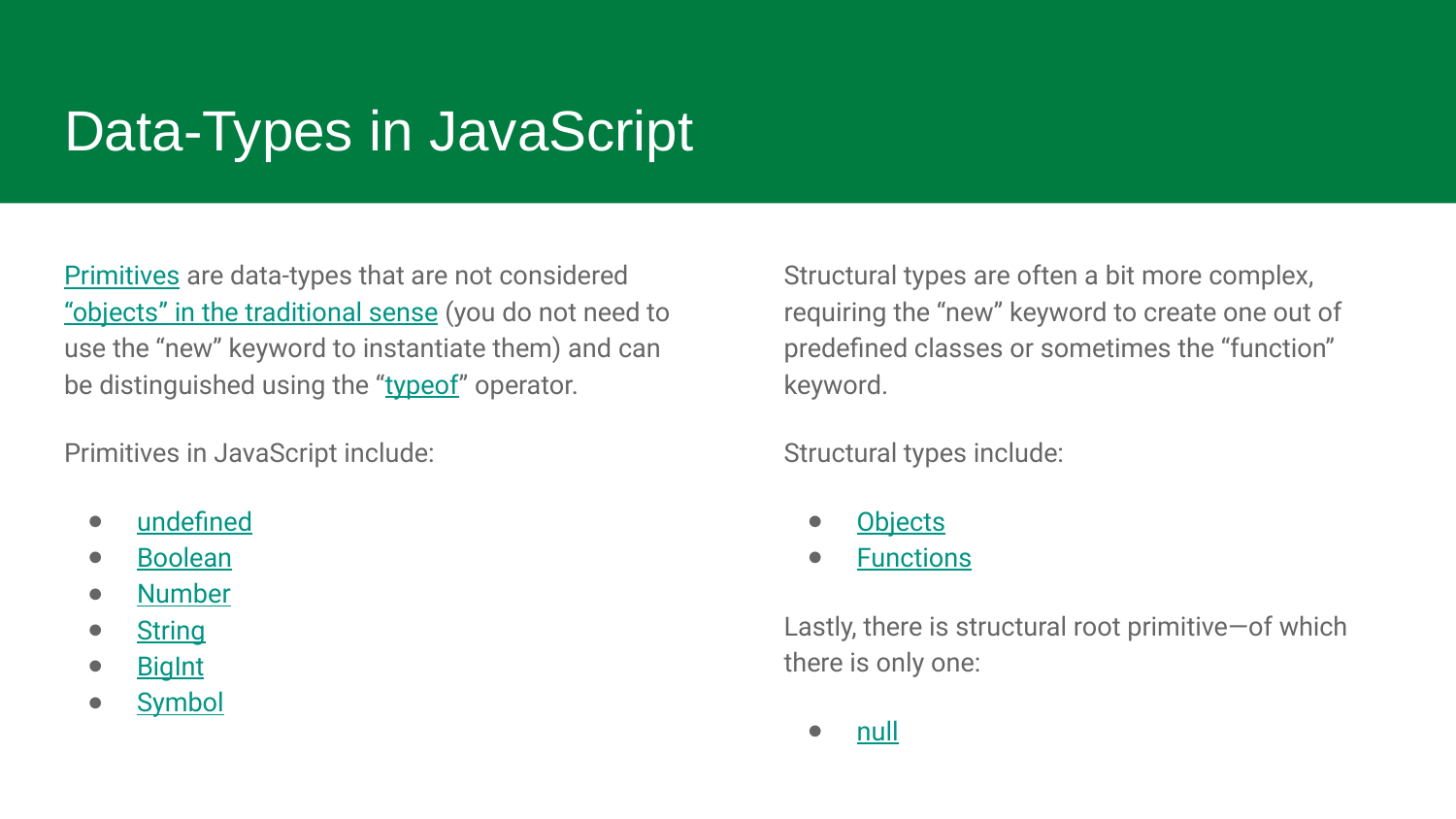

# Data-Types in JavaScript
Primitives are data-types that are not considered “objects” in the traditional sense (you do not need to use the “new” keyword to instantiate them) and can be distinguished using the “typeof” operator.
Primitives in JavaScript include:
undefined
Boolean
Number
String
BigInt
Symbol
Structural types are often a bit more complex, requiring the “new” keyword to create one out of predefined classes or sometimes the “function” keyword.
Structural types include:
Objects
Functions
Lastly, there is structural root primitive—of which there is only one:
null